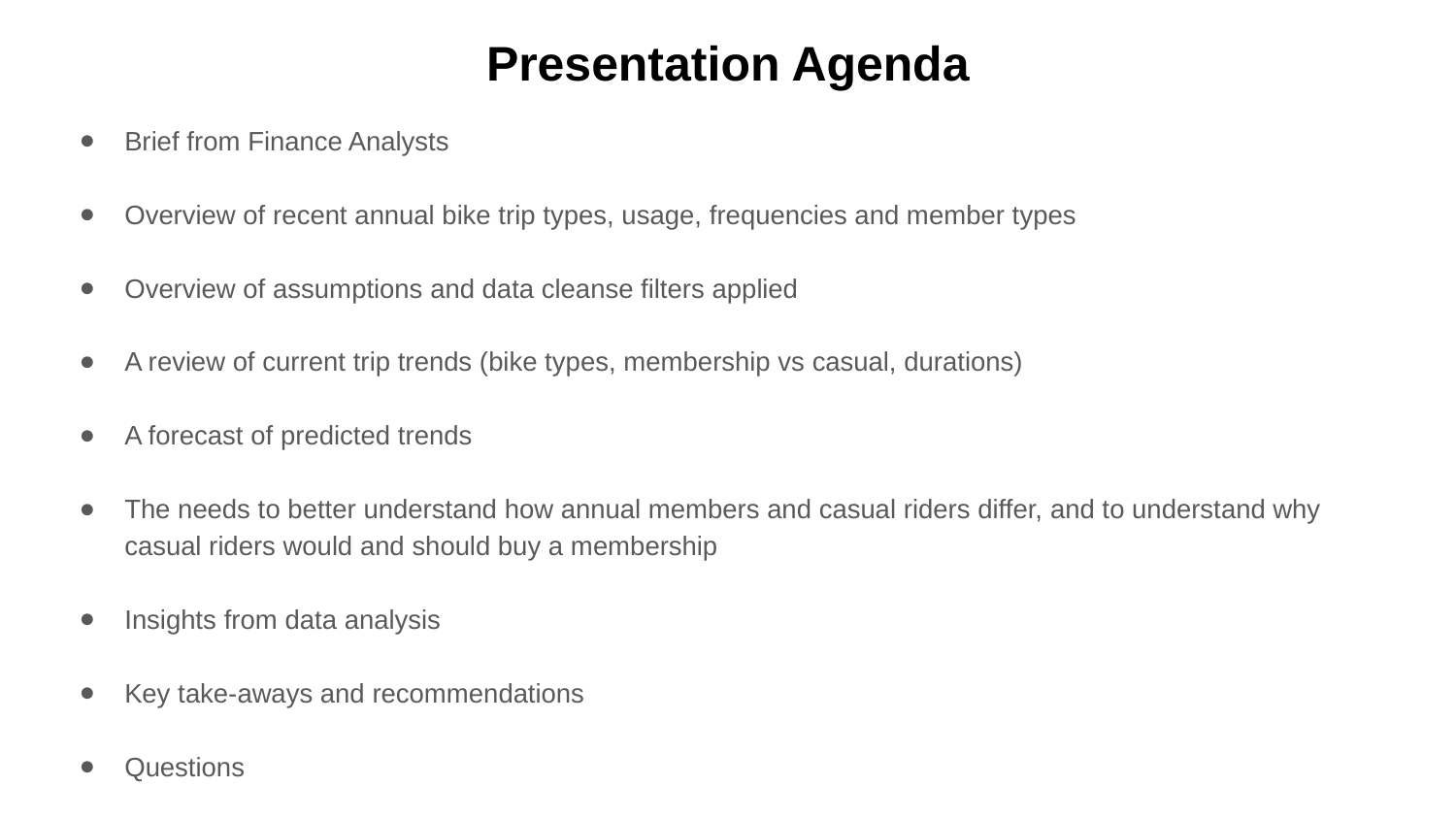

# Presentation Agenda
Brief from Finance Analysts

Overview of recent annual bike trip types, usage, frequencies and member types

Overview of assumptions and data cleanse filters applied

A review of current trip trends (bike types, membership vs casual, durations)

A forecast of predicted trends

The needs to better understand how annual members and casual riders differ, and to understand why casual riders would and should buy a membership

Insights from data analysis

Key take-aways and recommendations

Questions